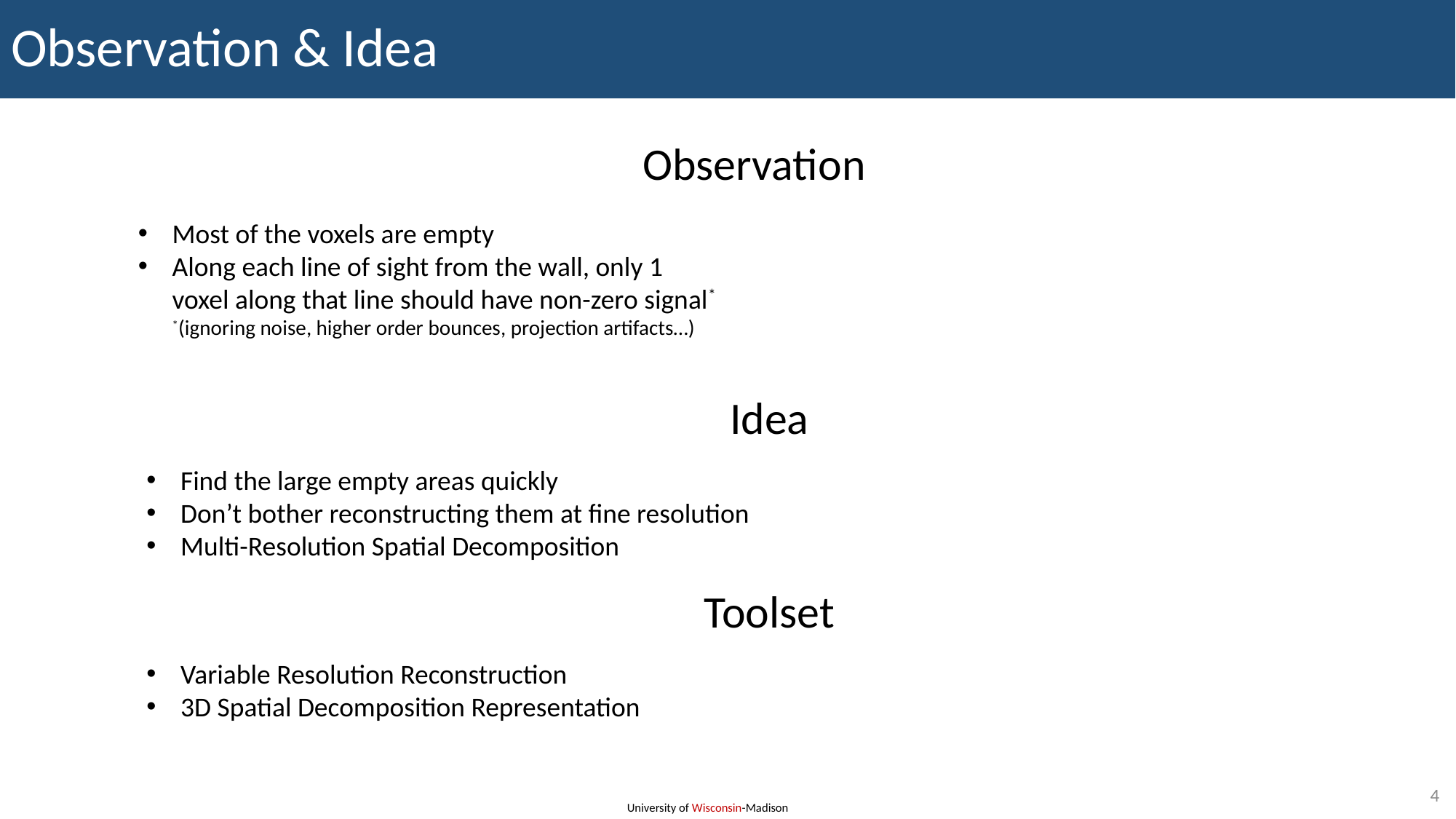

# Observation & Idea
Observation

Most of the voxels are empty
Along each line of sight from the wall, only 1 voxel along that line should have non-zero signal* *(ignoring noise, higher order bounces, projection artifacts…)
Idea

Find the large empty areas quickly
Don’t bother reconstructing them at fine resolution
Multi-Resolution Spatial Decomposition
Toolset

Variable Resolution Reconstruction
3D Spatial Decomposition Representation
4